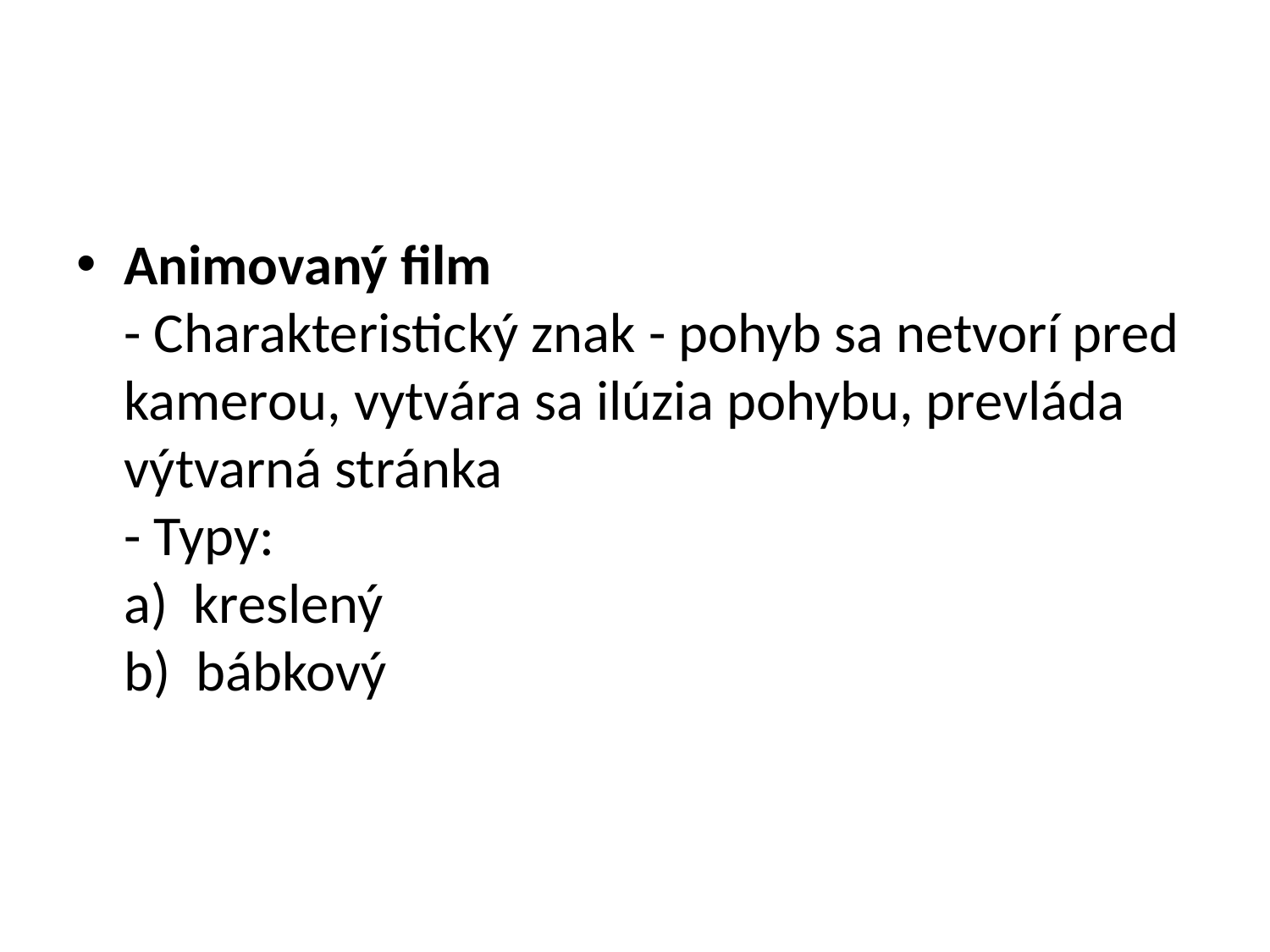

#
Animovaný film
- Charakteristický znak - pohyb sa netvorí pred kamerou, vytvára sa ilúzia pohybu, prevláda výtvarná stránka
- Typy:
a)  kreslený
b)  bábkový